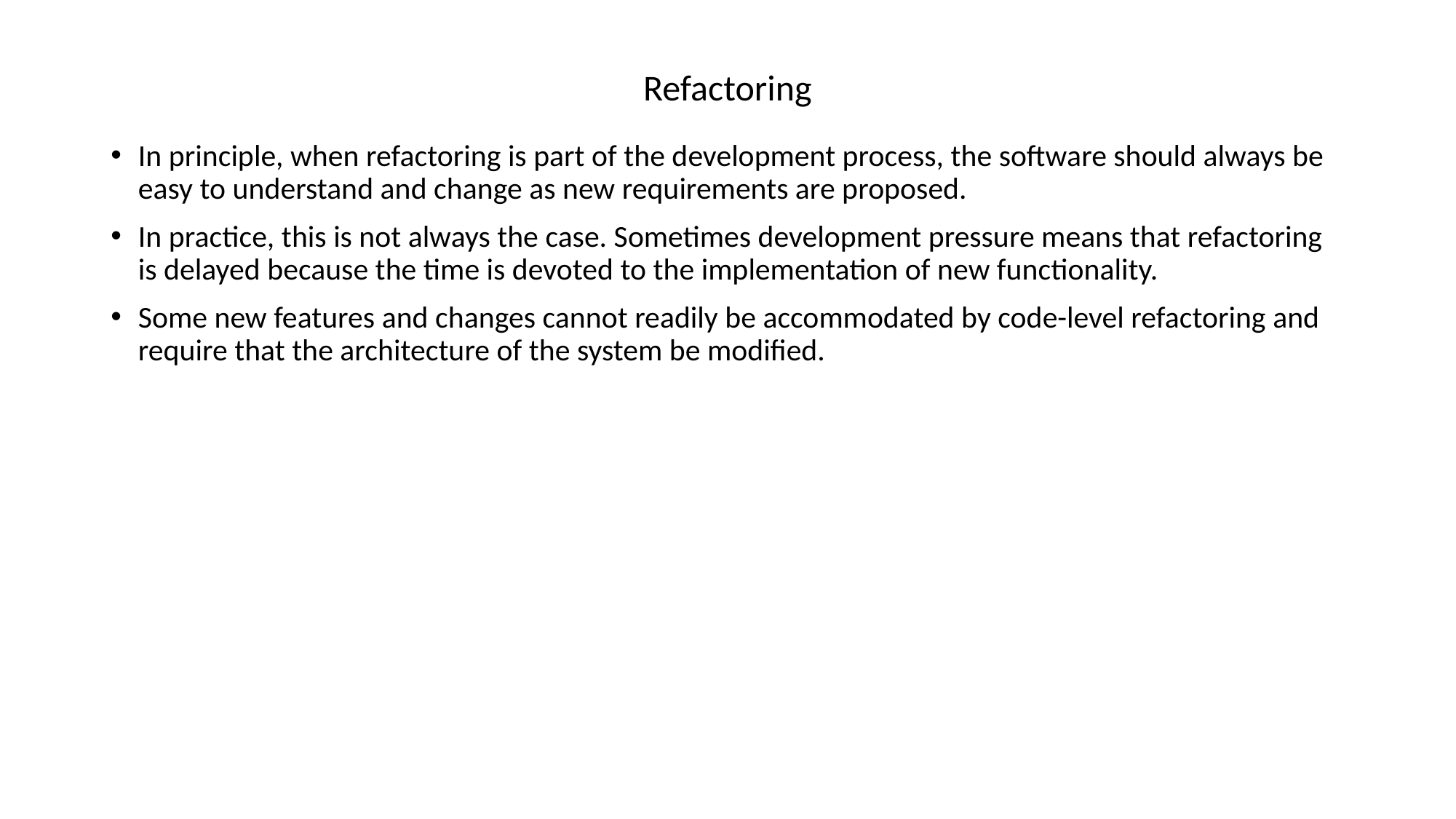

# Refactoring
In principle, when refactoring is part of the development process, the software should always be easy to understand and change as new requirements are proposed.
In practice, this is not always the case. Sometimes development pressure means that refactoring is delayed because the time is devoted to the implementation of new functionality.
Some new features and changes cannot readily be accommodated by code-level refactoring and require that the architecture of the system be modified.